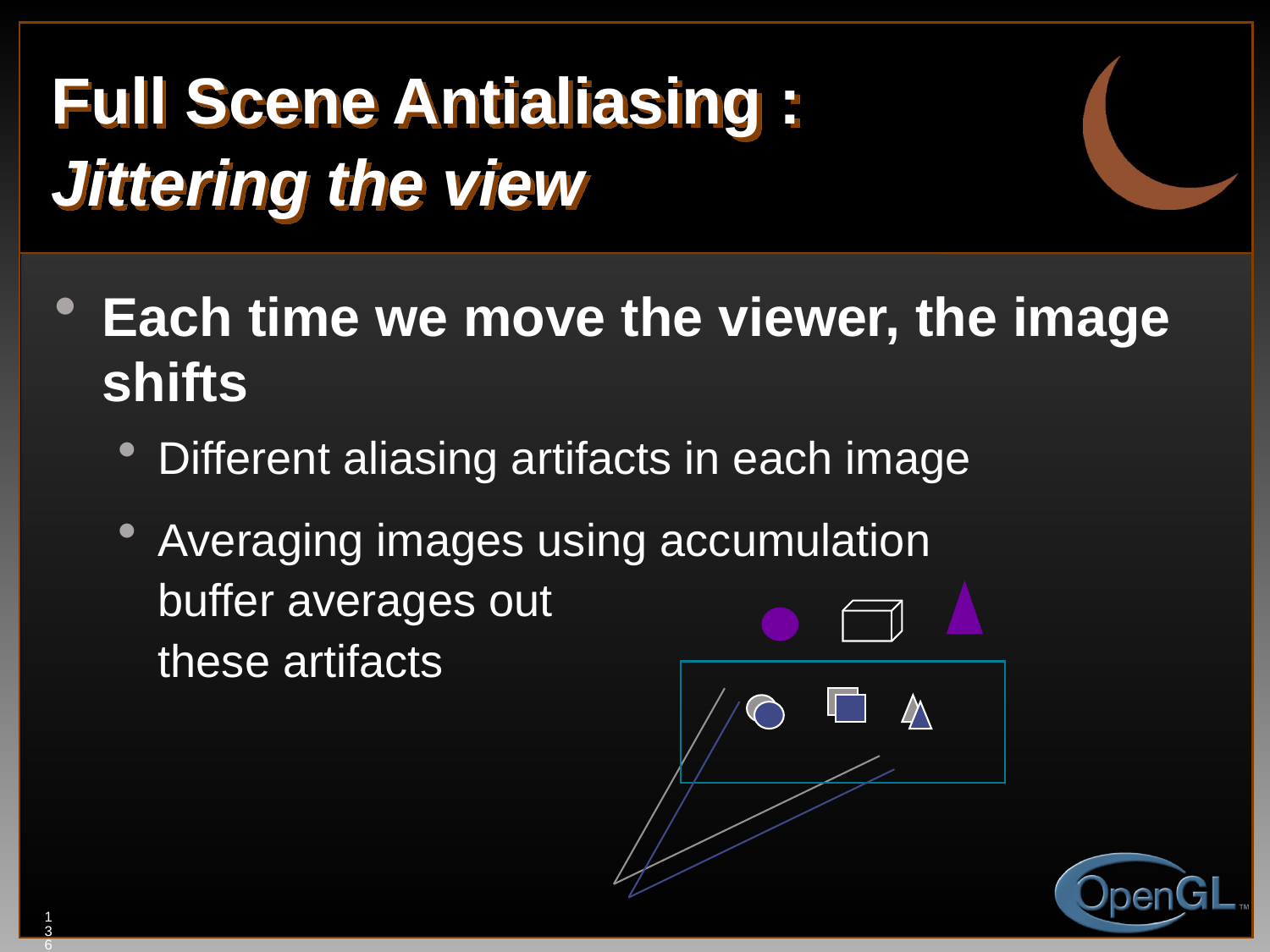

# Full Scene Antialiasing : Jittering the view
Each time we move the viewer, the image shifts
Different aliasing artifacts in each image
Averaging images using accumulation
buffer averages out
these artifacts

136